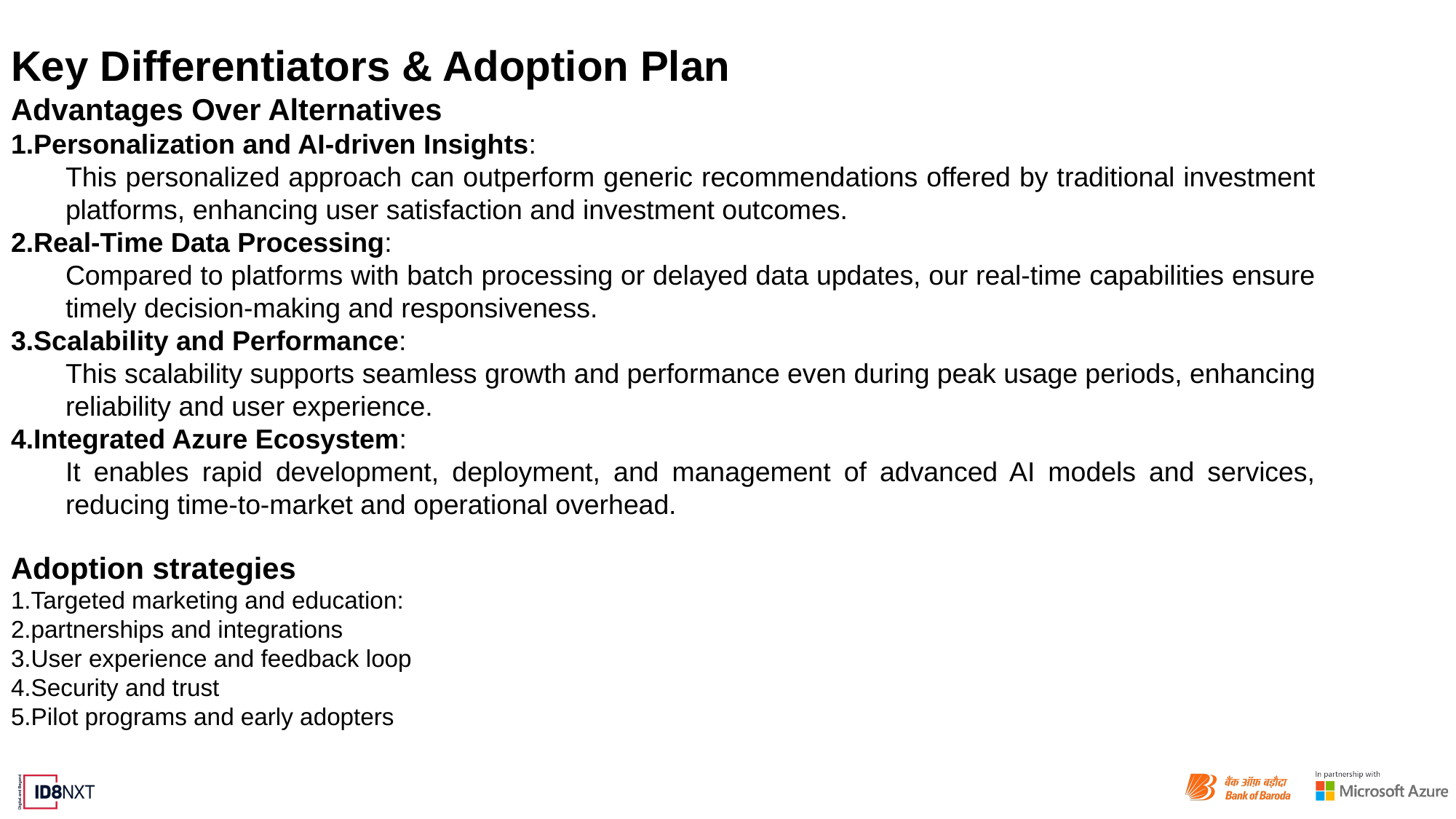

# Key Differentiators & Adoption Plan
Advantages Over Alternatives
Personalization and AI-driven Insights:
This personalized approach can outperform generic recommendations offered by traditional investment platforms, enhancing user satisfaction and investment outcomes.
Real-Time Data Processing:
Compared to platforms with batch processing or delayed data updates, our real-time capabilities ensure timely decision-making and responsiveness.
Scalability and Performance:
This scalability supports seamless growth and performance even during peak usage periods, enhancing reliability and user experience.
Integrated Azure Ecosystem:
It enables rapid development, deployment, and management of advanced AI models and services, reducing time-to-market and operational overhead.

Adoption strategies
1.Targeted marketing and education:
2.partnerships and integrations
3.User experience and feedback loop
4.Security and trust
5.Pilot programs and early adopters